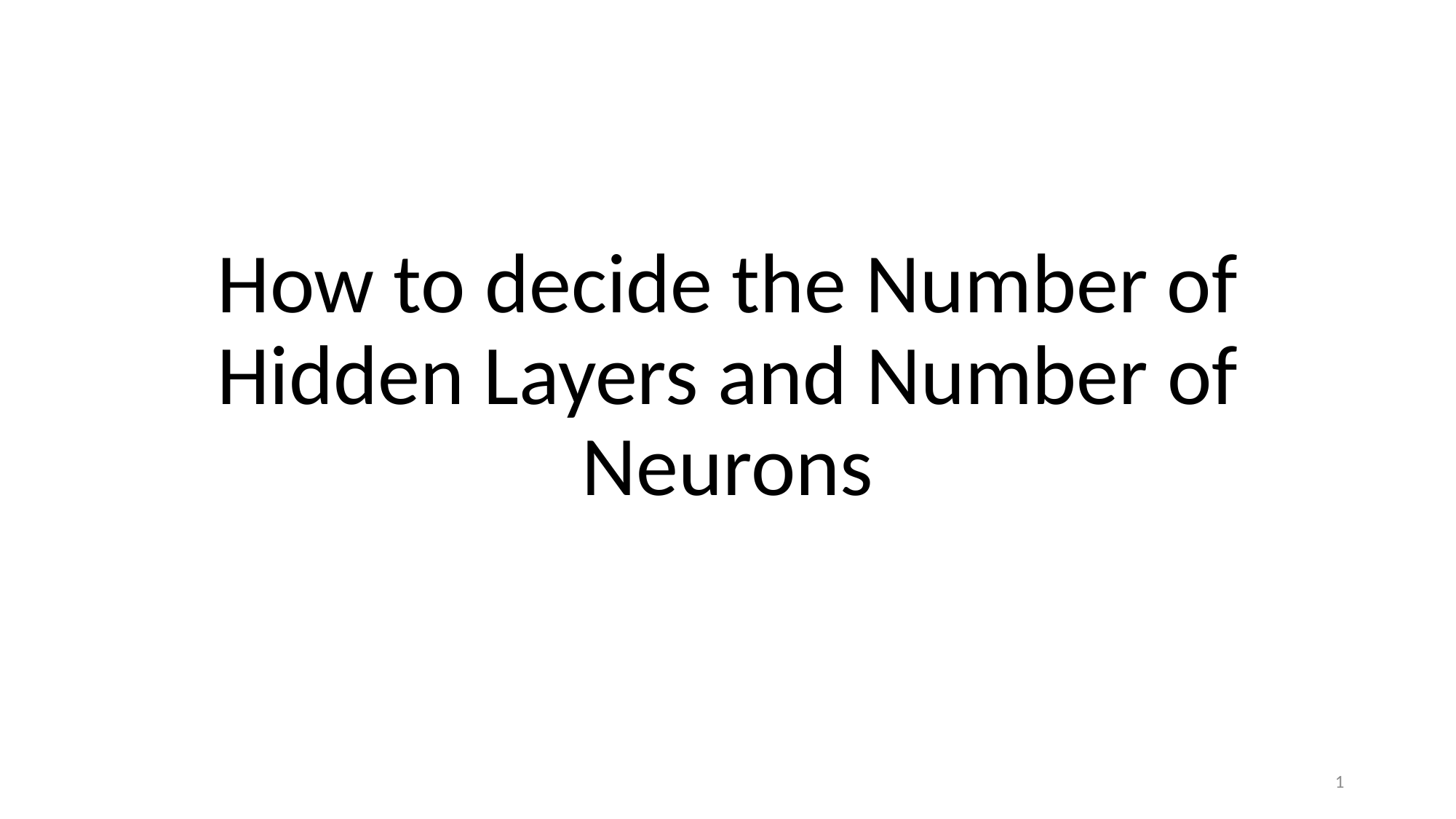

# How to decide the Number of Hidden Layers and Number of Neurons
1